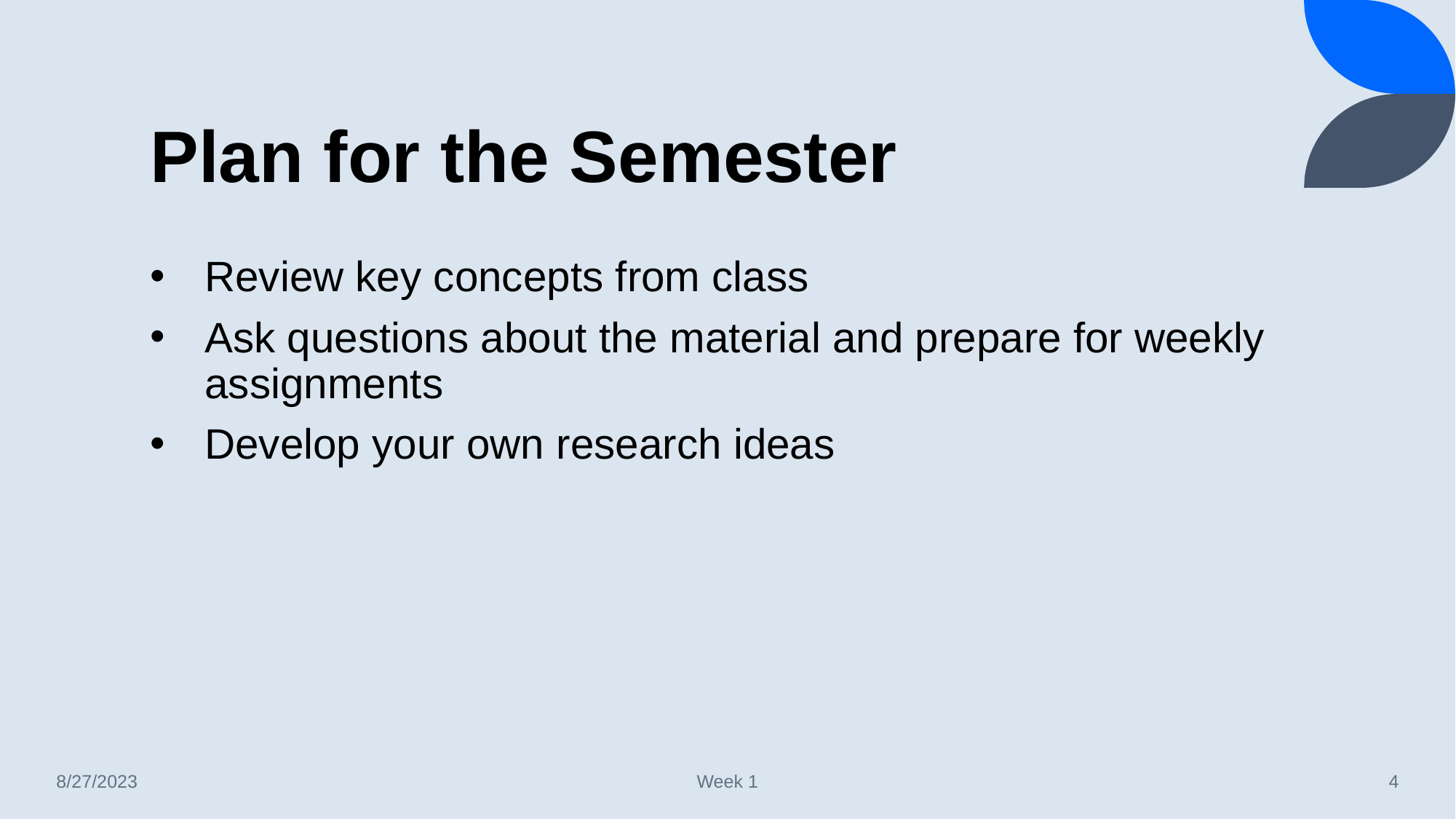

# Plan for the Semester
Review key concepts from class
Ask questions about the material and prepare for weekly assignments
Develop your own research ideas
8/27/2023
Week 1
4